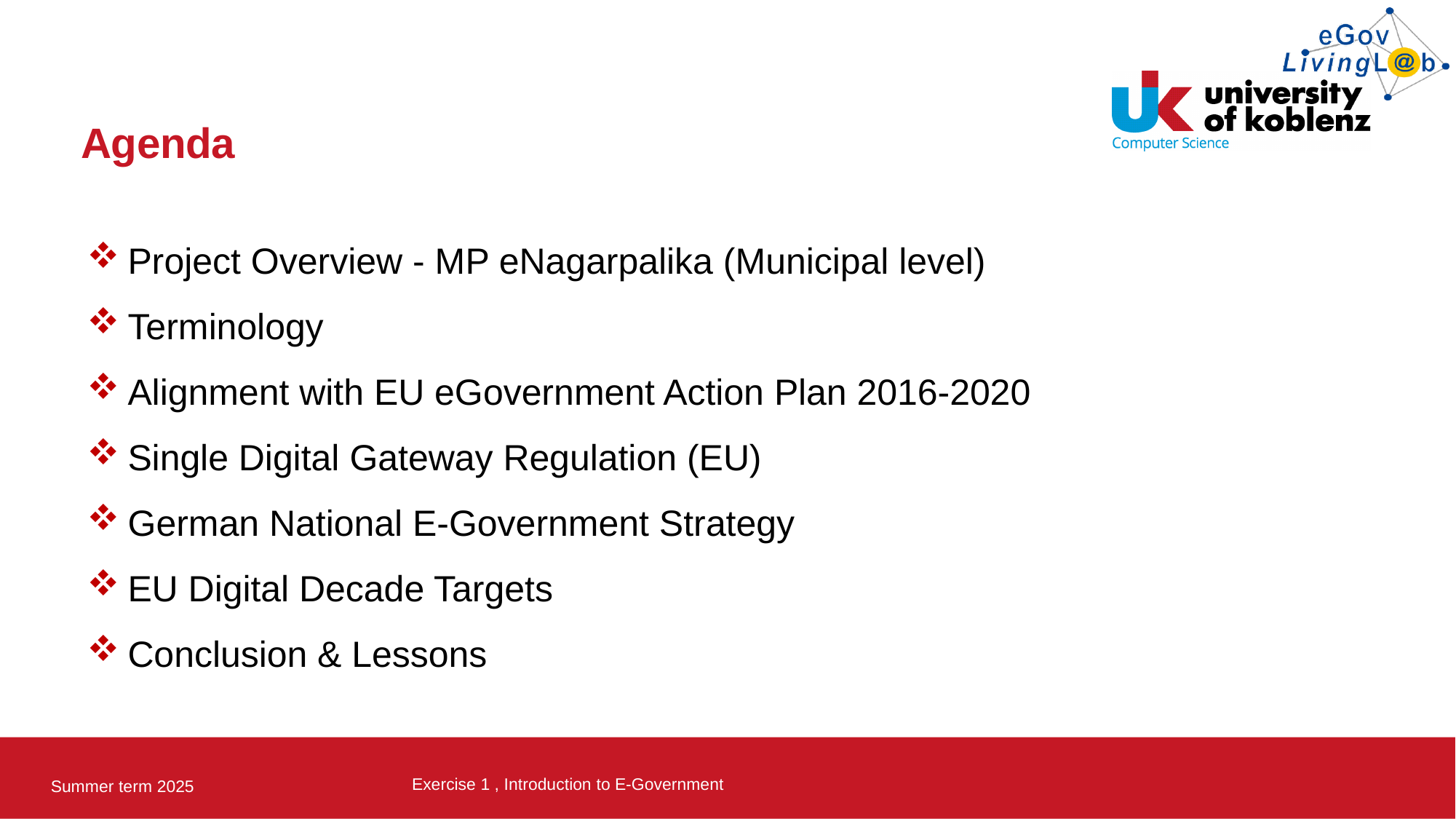

# Agenda
Project Overview - MP eNagarpalika (Municipal level)
Terminology
Alignment with EU eGovernment Action Plan 2016-2020
Single Digital Gateway Regulation (EU)
German National E-Government Strategy
EU Digital Decade Targets
Conclusion & Lessons
Exercise 1 , Introduction to E-Government
Summer term 2025
2